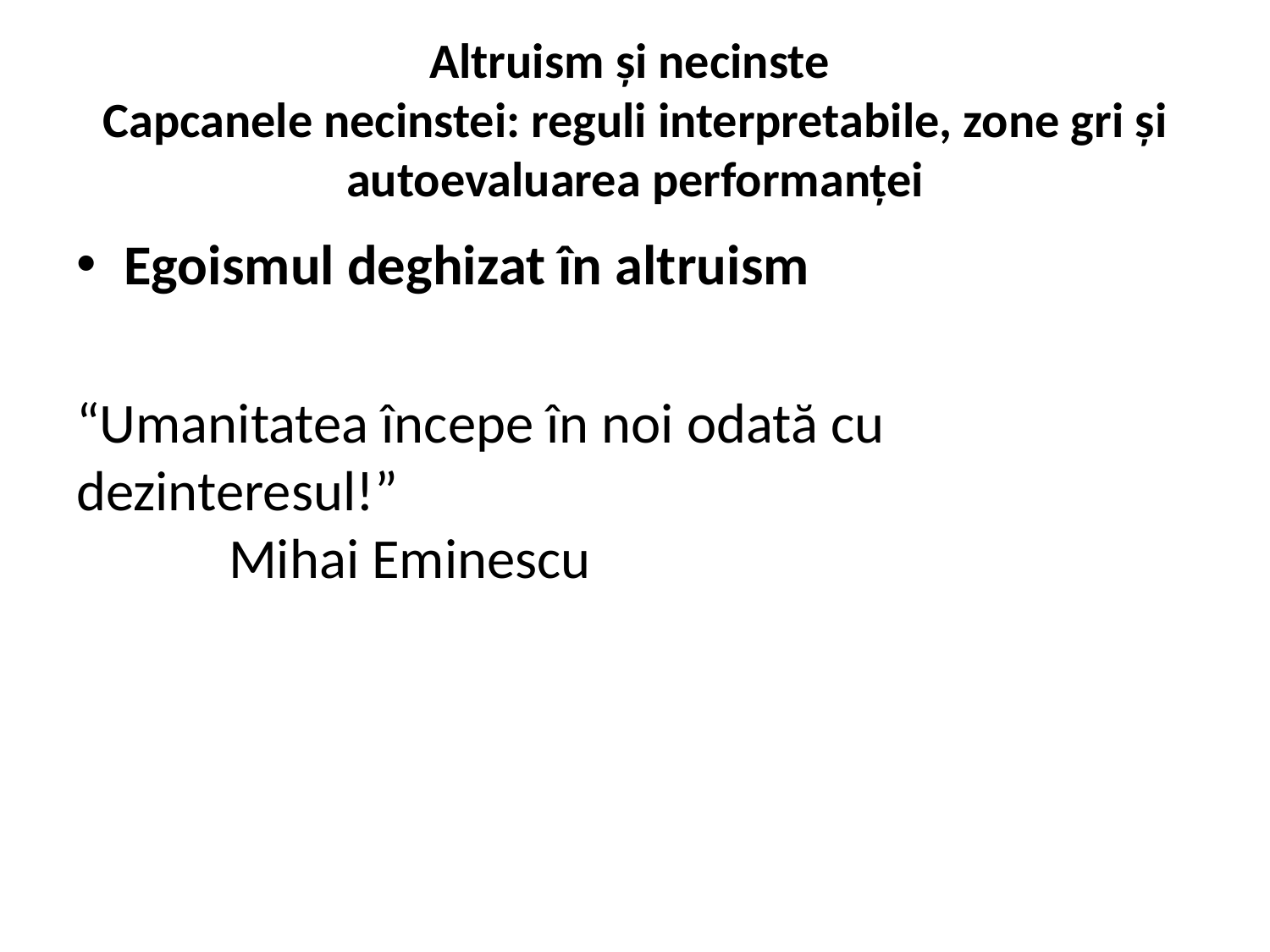

# Altruism şi necinste Capcanele necinstei: reguli interpretabile, zone gri şi autoevaluarea performanţei
Egoismul deghizat în altruism

“Umanitatea începe în noi odată cu dezinteresul!”                                                                          Mihai Eminescu